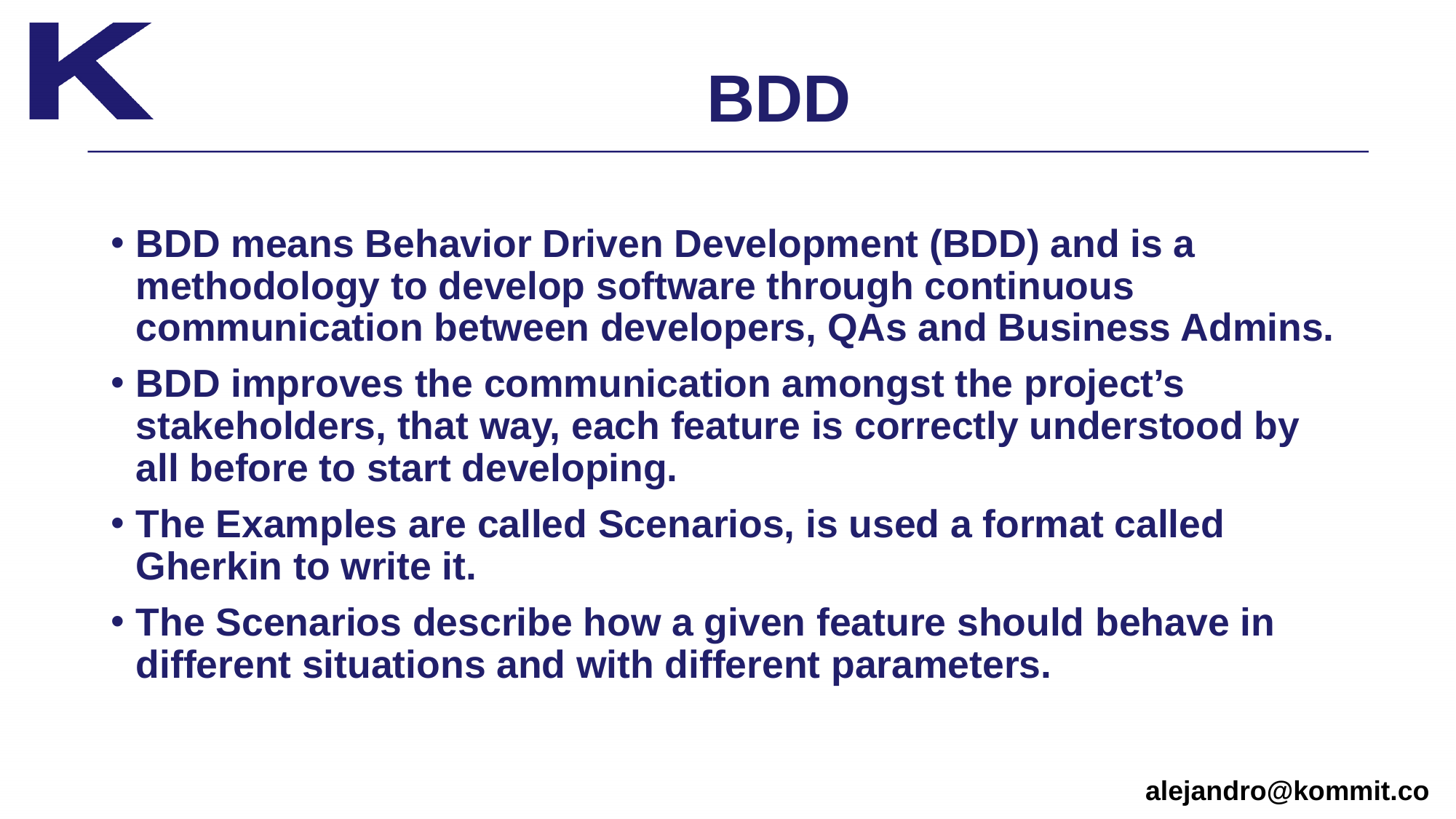

# BDD
BDD means Behavior Driven Development (BDD) and is a methodology to develop software through continuous communication between developers, QAs and Business Admins.
BDD improves the communication amongst the project’s stakeholders, that way, each feature is correctly understood by all before to start developing.
The Examples are called Scenarios, is used a format called Gherkin to write it.
The Scenarios describe how a given feature should behave in different situations and with different parameters.
alejandro@kommit.co